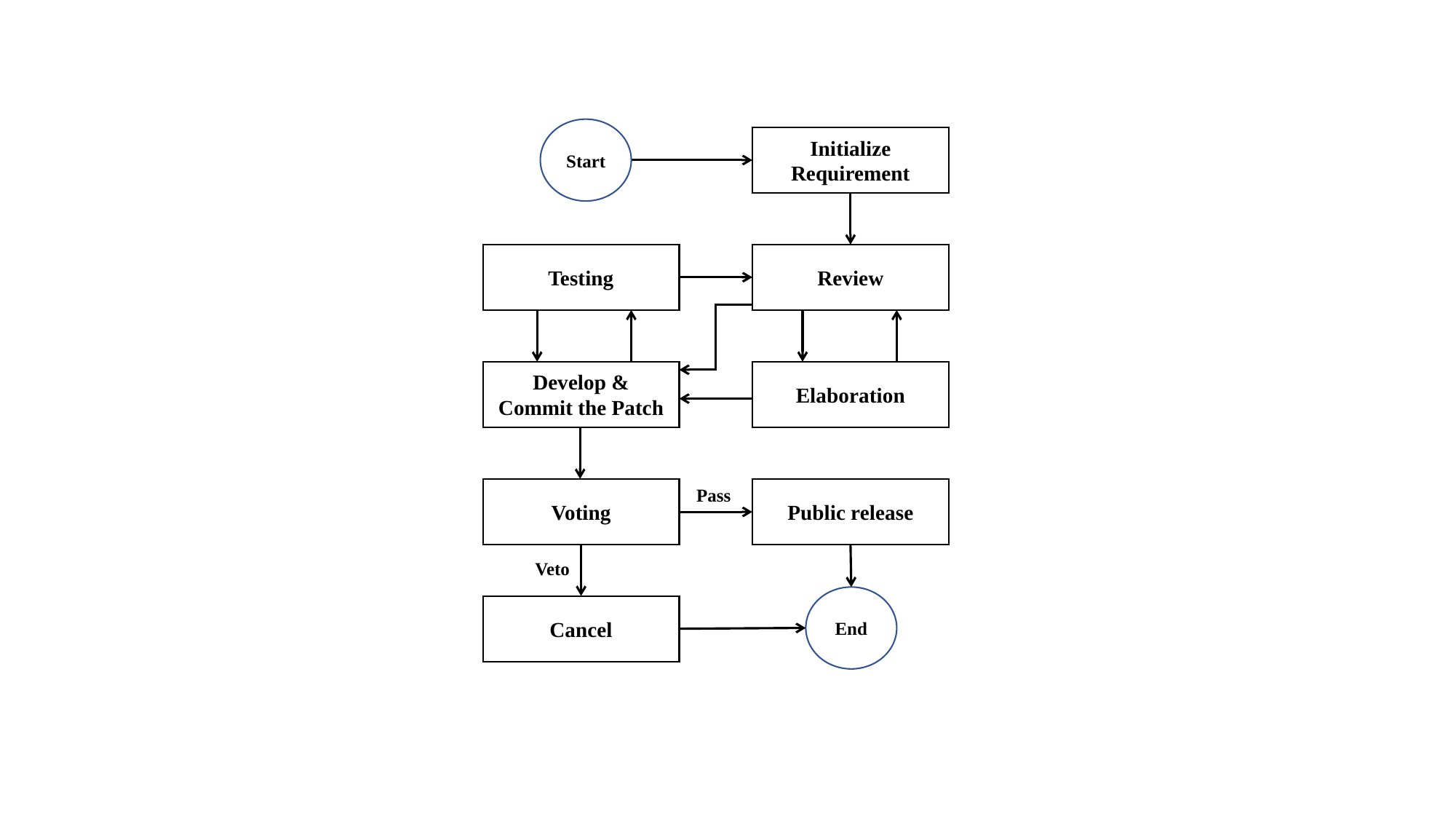

Start
Initialize Requirement
Testing
Review
Develop & Commit the Patch
Elaboration
Pass
Voting
Public release
Veto
End
Cancel